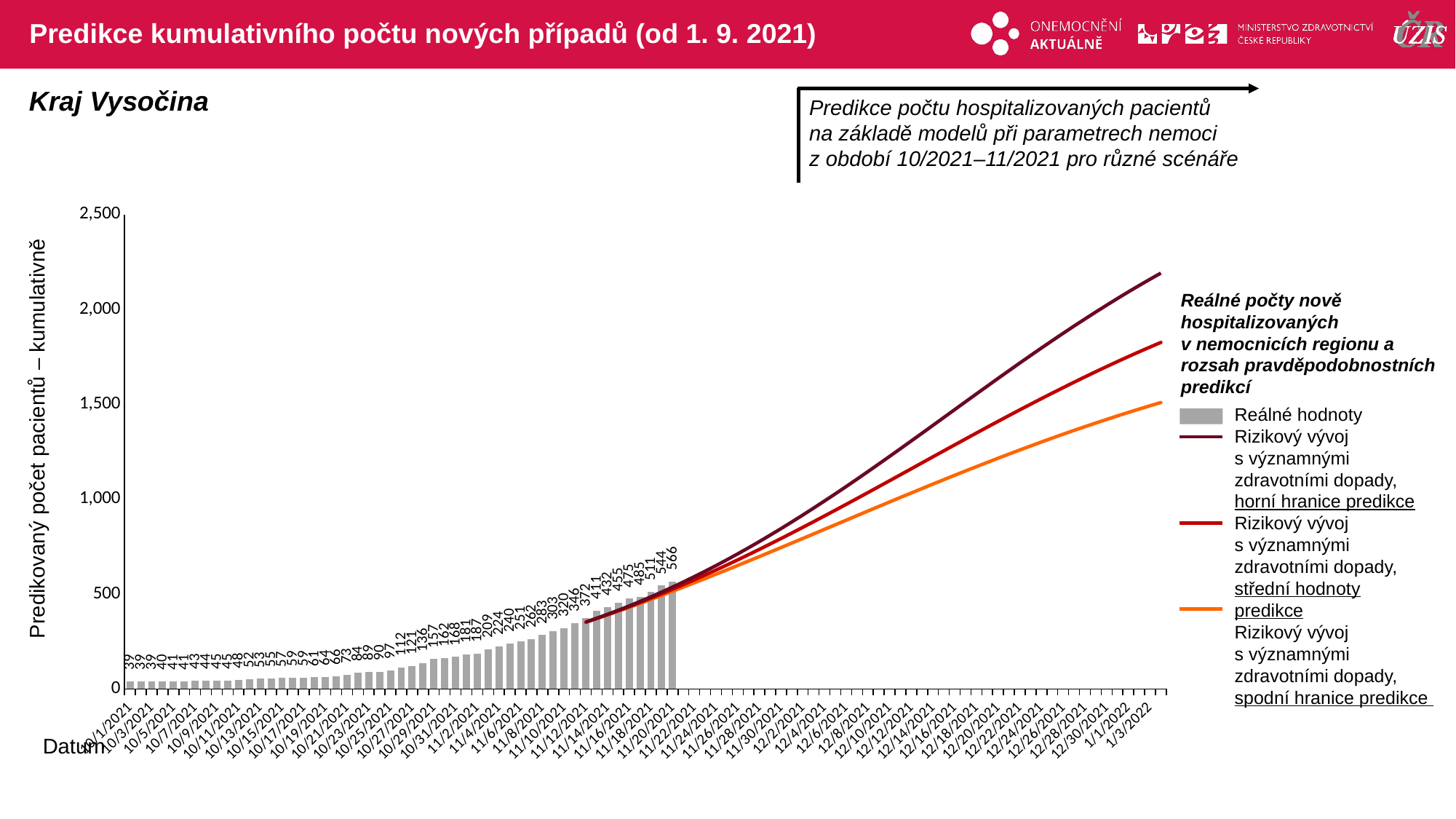

# Predikce kumulativního počtu nových případů (od 1. 9. 2021)
Kraj Vysočina
Predikce počtu hospitalizovaných pacientů na základě modelů při parametrech nemoci z období 10/2021–11/2021 pro různé scénáře

### Chart

| Category |  |  |  |  |  |
|---|---|---|---|---|---|
| 44470 | 39.0 | None | None | None | None |
| 44471 | 39.0 | None | None | None | None |
| 44472 | 39.0 | None | None | None | None |
| 44473 | 40.0 | None | None | None | None |
| 44474 | 41.0 | None | None | None | None |
| 44475 | 41.0 | None | None | None | None |
| 44476 | 43.0 | None | None | None | None |
| 44477 | 44.0 | None | None | None | None |
| 44478 | 45.0 | None | None | None | None |
| 44479 | 45.0 | None | None | None | None |
| 44480 | 48.0 | None | None | None | None |
| 44481 | 52.0 | None | None | None | None |
| 44482 | 53.0 | None | None | None | None |
| 44483 | 55.0 | None | None | None | None |
| 44484 | 57.0 | None | None | None | None |
| 44485 | 59.0 | None | None | None | None |
| 44486 | 59.0 | None | None | None | None |
| 44487 | 61.0 | None | None | None | None |
| 44488 | 64.0 | None | None | None | None |
| 44489 | 66.0 | None | None | None | None |
| 44490 | 73.0 | None | None | None | None |
| 44491 | 84.0 | None | None | None | None |
| 44492 | 89.0 | None | None | None | None |
| 44493 | 90.0 | None | None | None | None |
| 44494 | 97.0 | None | None | None | None |
| 44495 | 112.0 | None | None | None | None |
| 44496 | 121.0 | None | None | None | None |
| 44497 | 136.0 | None | None | None | None |
| 44498 | 157.0 | None | None | None | None |
| 44499 | 162.0 | None | None | None | None |
| 44500 | 168.0 | None | None | None | None |
| 44501 | 181.0 | None | None | None | None |
| 44502 | 187.0 | None | None | None | None |
| 44503 | 209.0 | None | None | None | None |
| 44504 | 224.0 | None | None | None | None |
| 44505 | 240.0 | None | None | None | None |
| 44506 | 251.0 | None | None | None | None |
| 44507 | 262.0 | None | None | None | None |
| 44508 | 283.0 | None | None | None | None |
| 44509 | 303.0 | None | None | None | None |
| 44510 | 320.0 | None | None | None | None |
| 44511 | 346.0 | None | None | None | None |
| 44512 | 372.0 | None | 351.39651340019685 | 351.7930964018034 | 352.1921749613484 |
| 44513 | 411.0 | None | 370.20270852581996 | 371.15472665900666 | 372.1157887590305 |
| 44514 | 432.0 | None | 389.4503733960853 | 391.13518825305584 | 392.84235687779176 |
| 44515 | 455.0 | None | 409.22240254374424 | 411.8351871579123 | 414.49362969298846 |
| 44516 | 475.0 | None | 429.54177368452196 | 433.2948519453117 | 437.13057732020445 |
| 44517 | 485.0 | None | 450.27655006877467 | 455.3982903213764 | 460.65745004242035 |
| 44518 | 511.0 | None | 471.4125635355907 | 478.1447664448041 | 485.09140273609984 |
| 44519 | 544.0 | None | 492.84805215583856 | 501.44421569170623 | 510.35882955173554 |
| 44520 | 566.0 | None | 514.5621597437071 | 525.2855323812162 | 536.4633538399139 |
| 44521 | None | None | 536.6015036153349 | 549.7235462405573 | 563.4731443609342 |
| 44522 | None | None | 558.8777077177108 | 574.6771686040562 | 591.319588139337 |
| 44523 | None | None | 581.3891046185292 | 600.1504166750839 | 620.0175301506788 |
| 44524 | None | None | 604.1854003160452 | 626.1974645949695 | 649.6306298520618 |
| 44525 | None | None | 627.1851246567761 | 652.7400325021104 | 680.088595797383 |
| 44526 | None | None | 650.3593390295691 | 679.7510473153382 | 711.3707476615143 |
| 44527 | None | None | 673.7294887224765 | 707.2525020430246 | 743.5037685374606 |
| 44528 | None | None | 697.2612902291391 | 735.2095916985179 | 776.4560474621107 |
| 44529 | None | None | 720.913214687049 | 763.5791217711901 | 810.1859394746123 |
| 44530 | None | None | 744.6823297103185 | 792.3551210928576 | 844.6870258667158 |
| 44531 | None | None | 768.5788122926679 | 821.5434049138164 | 879.9626683106864 |
| 44532 | None | None | 792.5531982747418 | 851.0890528649738 | 915.9536475780673 |
| 44533 | None | None | 816.5807115015182 | 880.9604715823614 | 952.6219285997927 |
| 44534 | None | None | 840.668136023689 | 911.1563165343907 | 989.9575854872845 |
| 44535 | None | None | 864.7705145326119 | 941.6228191486268 | 1027.8968154549384 |
| 44536 | None | None | 888.8702752762401 | 972.3326977958334 | 1066.4006206208364 |
| 44537 | None | None | 912.9674200674384 | 1003.2750136730745 | 1105.4442310368413 |
| 44538 | None | None | 937.0213989075069 | 1034.397281597374 | 1144.9594817801828 |
| 44539 | None | None | 961.017535425746 | 1065.6718788562248 | 1184.9012263161562 |
| 44540 | None | None | 984.9355309937306 | 1097.0646933736255 | 1225.2161737559095 |
| 44541 | None | None | 1008.7551707183942 | 1128.5409011604982 | 1265.8487799024012 |
| 44542 | None | None | 1032.4568301680638 | 1160.0657425492464 | 1306.7423910021034 |
| 44543 | None | None | 1056.0214810412253 | 1191.6045965975895 | 1347.8394489680256 |
| 44544 | None | None | 1079.4305440475055 | 1223.1228438387761 | 1389.081421842063 |
| 44545 | None | None | 1102.665894268589 | 1254.585948257246 | 1430.4090428367547 |
| 44546 | None | None | 1125.7099222745046 | 1285.959618861946 | 1471.7626641079612 |
| 44547 | None | None | 1148.5455880509367 | 1317.2099608461644 | 1513.08260026509 |
| 44548 | None | None | 1171.156503812104 | 1348.3036688647735 | 1554.30953347038 |
| 44549 | None | None | 1193.5269901069828 | 1379.2081833278048 | 1595.3848699491998 |
| 44550 | None | None | 1215.6420999163224 | 1409.8918007167404 | 1636.2510339179344 |
| 44551 | None | None | 1237.4876427002719 | 1440.3237812271873 | 1676.8517542891198 |
| 44552 | None | None | 1259.0501979102478 | 1470.4744402053045 | 1717.1323255178431 |
| 44553 | None | None | 1280.3171223659515 | 1500.3152288136316 | 1757.039848133756 |
| 44554 | None | None | 1301.2765720619439 | 1529.8188298279679 | 1796.5234801056133 |
| 44555 | None | None | 1321.9175171755692 | 1558.9592405228057 | 1835.5346618001072 |
| 44556 | None | None | 1342.2297455135335 | 1587.7118351389415 | 1874.0273029074192 |
| 44557 | None | None | 1362.203869288369 | 1616.0534267498024 | 1911.9579564589549 |
| 44558 | None | None | 1381.8313321465082 | 1643.9623244628744 | 1949.2859743098256 |
| 44559 | None | None | 1401.104404005779 | 1671.4183686020044 | 1985.9736204092128 |
| 44560 | None | None | 1420.0161687266102 | 1698.4029504344003 | 2021.9861501983344 |
| 44561 | None | None | 1438.5605228840573 | 1724.8990417832813 | 2057.2918902549077 |
| 44562 | None | None | 1456.732163692758 | 1750.8912042227369 | 2091.8622778363347 |
| 44563 | None | None | 1474.5265710417996 | 1776.3655848082753 | 2125.671870117314 |
| 44564 | None | None | 1491.9399932886222 | 1801.3099117414167 | 2158.698341586281 |
| 44565 | None | None | 1508.9694302888872 | 1825.7134814166373 | 2190.9224591288735 |
Reálné počty nově hospitalizovaných v nemocnicích regionu a rozsah pravděpodobnostních predikcí
Reálné hodnoty
Rizikový vývoj s významnými zdravotními dopady, horní hranice predikce Rizikový vývoj s významnými zdravotními dopady, střední hodnoty predikce
Rizikový vývoj s významnými zdravotními dopady, spodní hranice predikce

Predikovaný počet pacientů – kumulativně
Datum